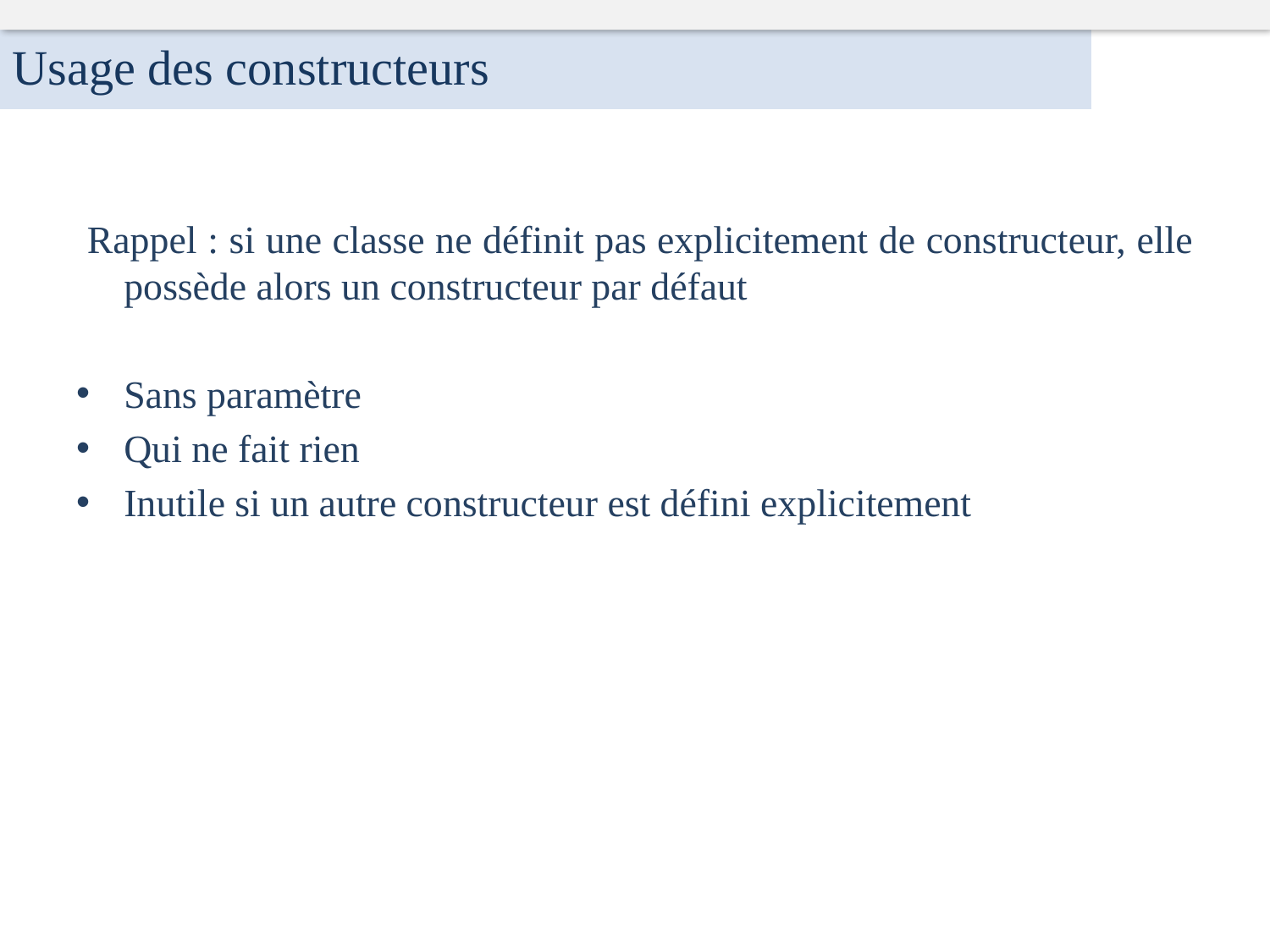

Usage des constructeurs
 Rappel : si une classe ne définit pas explicitement de constructeur, elle possède alors un constructeur par défaut

Sans paramètre
Qui ne fait rien
Inutile si un autre constructeur est défini explicitement